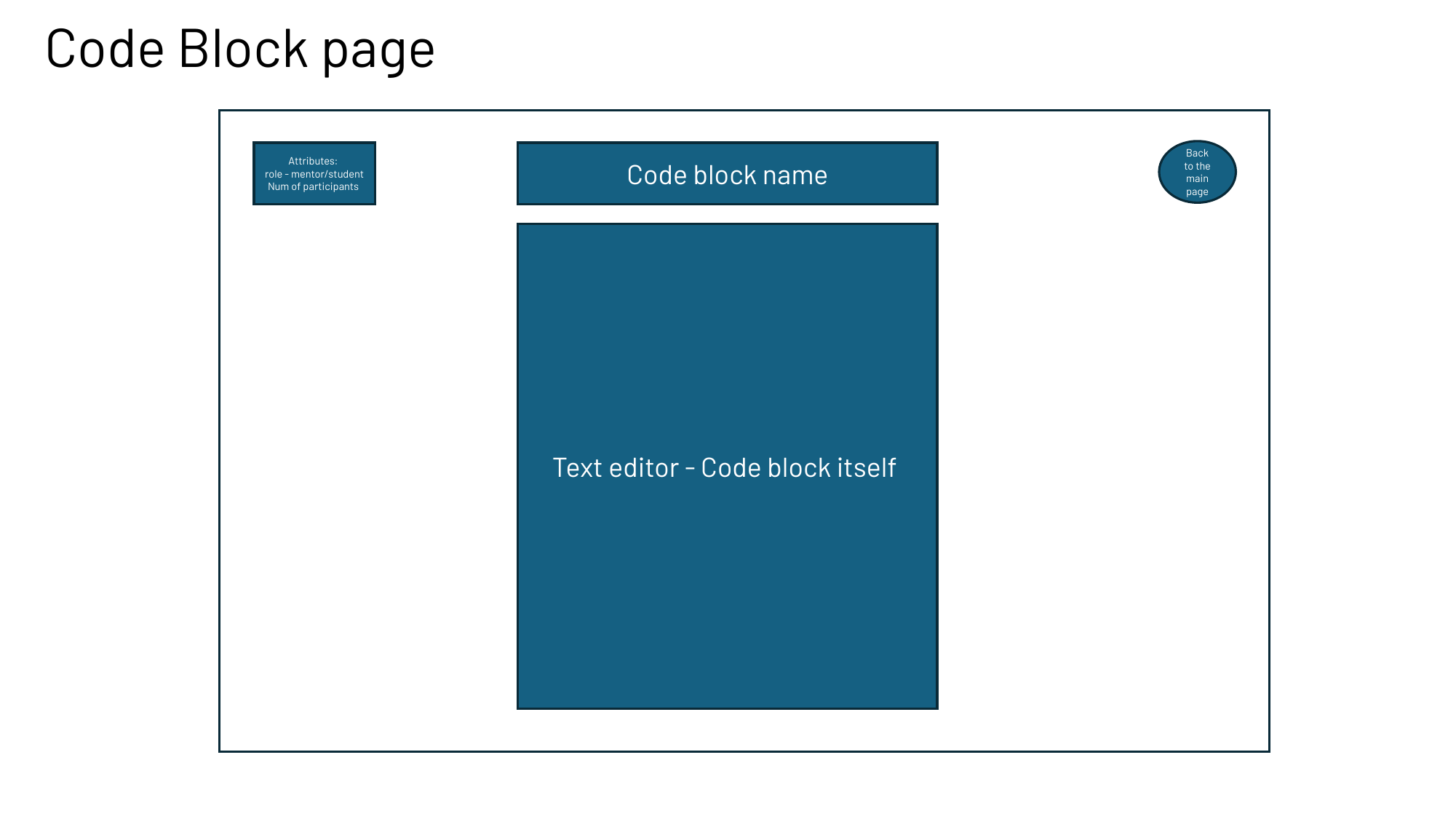

# Code Block page

Back to the main page
Attributes:
role - mentor/student
Num of participants
Code block name
Text editor - Code block itself